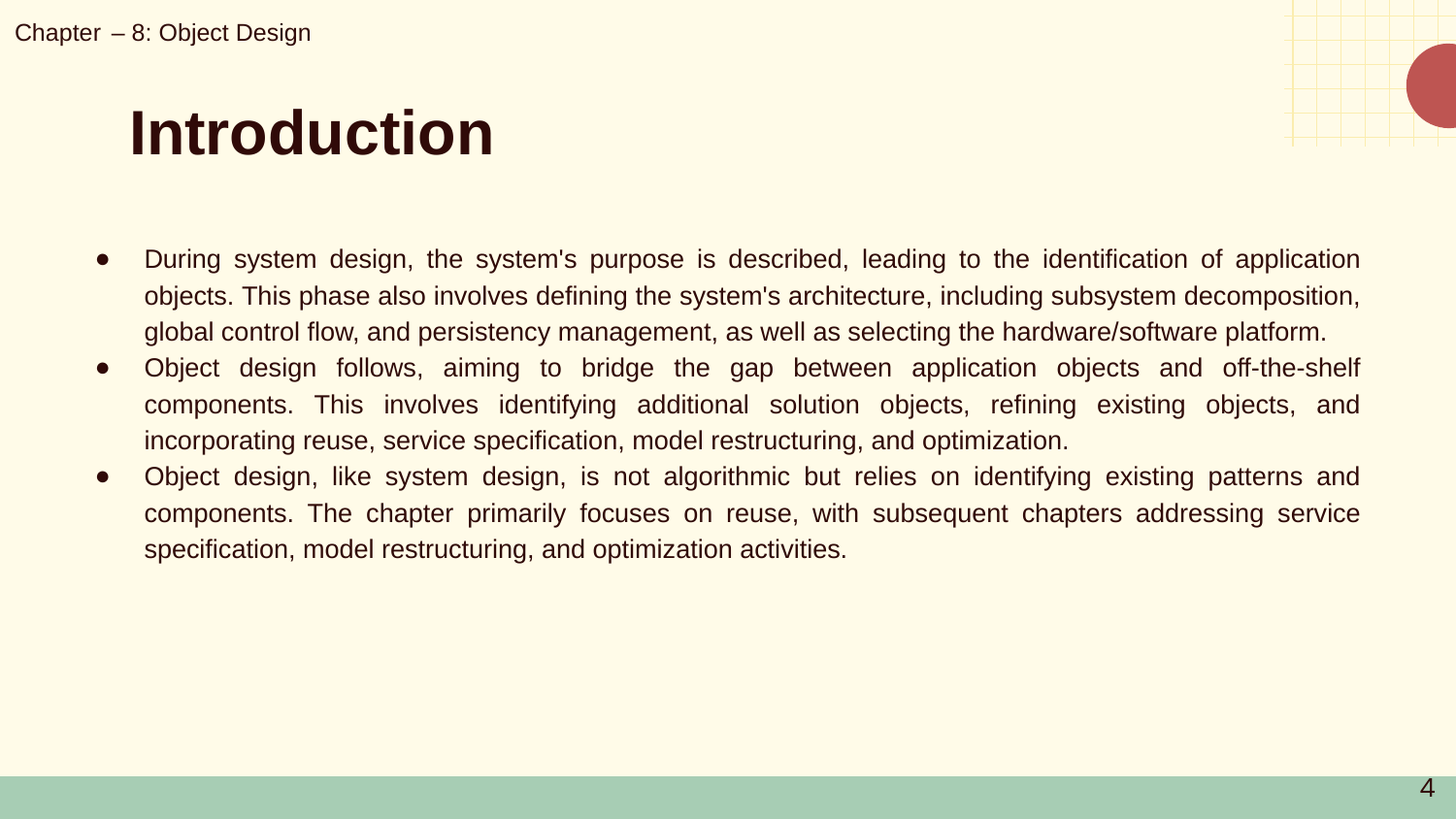

Chapter – 8: Object Design
# Introduction
During system design, the system's purpose is described, leading to the identification of application objects. This phase also involves defining the system's architecture, including subsystem decomposition, global control flow, and persistency management, as well as selecting the hardware/software platform.
Object design follows, aiming to bridge the gap between application objects and off-the-shelf components. This involves identifying additional solution objects, refining existing objects, and incorporating reuse, service specification, model restructuring, and optimization.
Object design, like system design, is not algorithmic but relies on identifying existing patterns and components. The chapter primarily focuses on reuse, with subsequent chapters addressing service specification, model restructuring, and optimization activities.
4